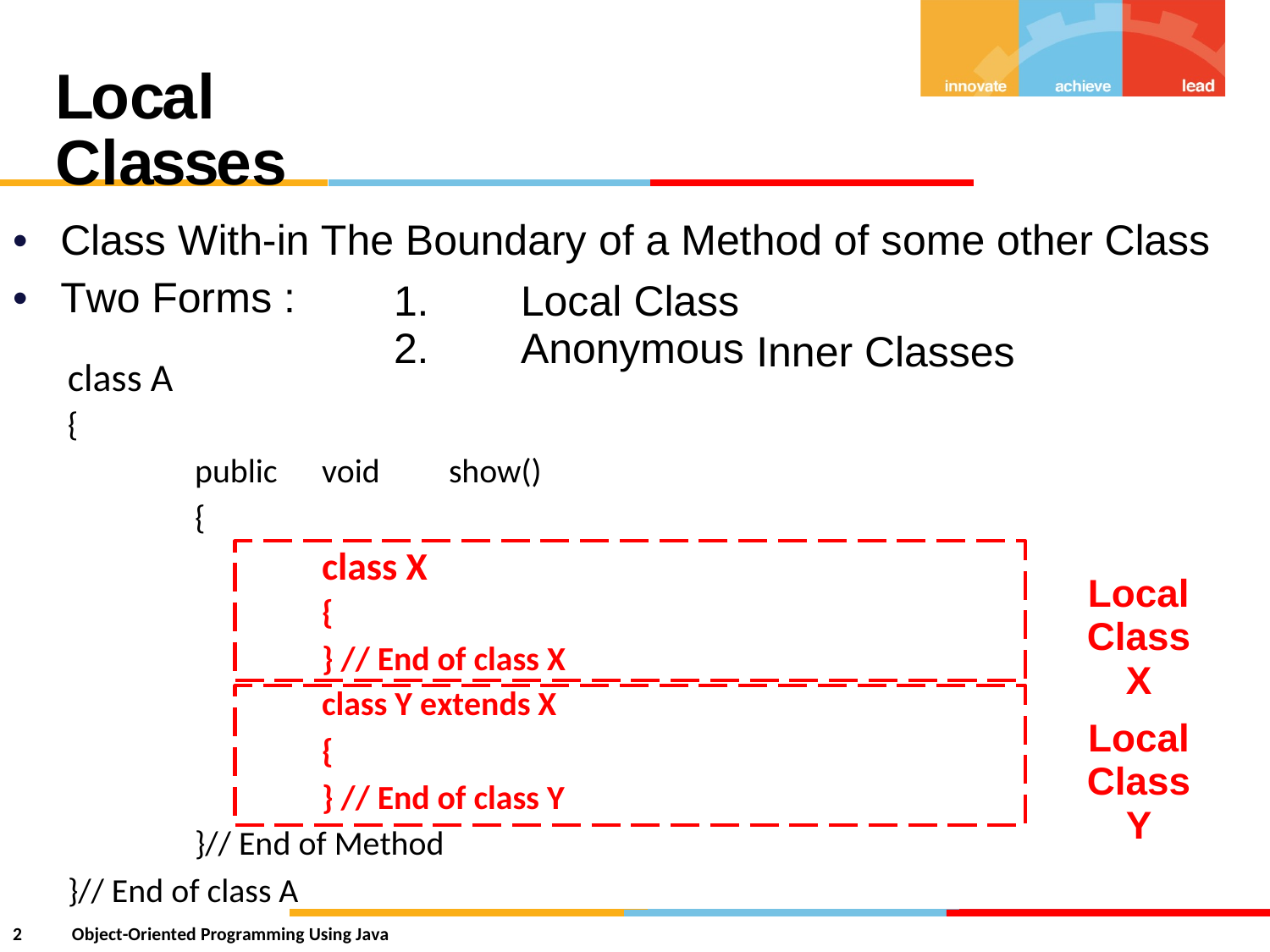

Local Classes

•
•
Class With-in
Two Forms :
class A
{
public
The Boundary of a Method of some other
Class
1.
2.
Local Class
Anonymous
Inner
Classes
void
show()
{

class X
{
} // End of class X
Local
Class X
class Y extends X
{
} // End of class Y

Local
Class Y
}// End of Method
}// End of class A

2
Object-Oriented Programming Using Java